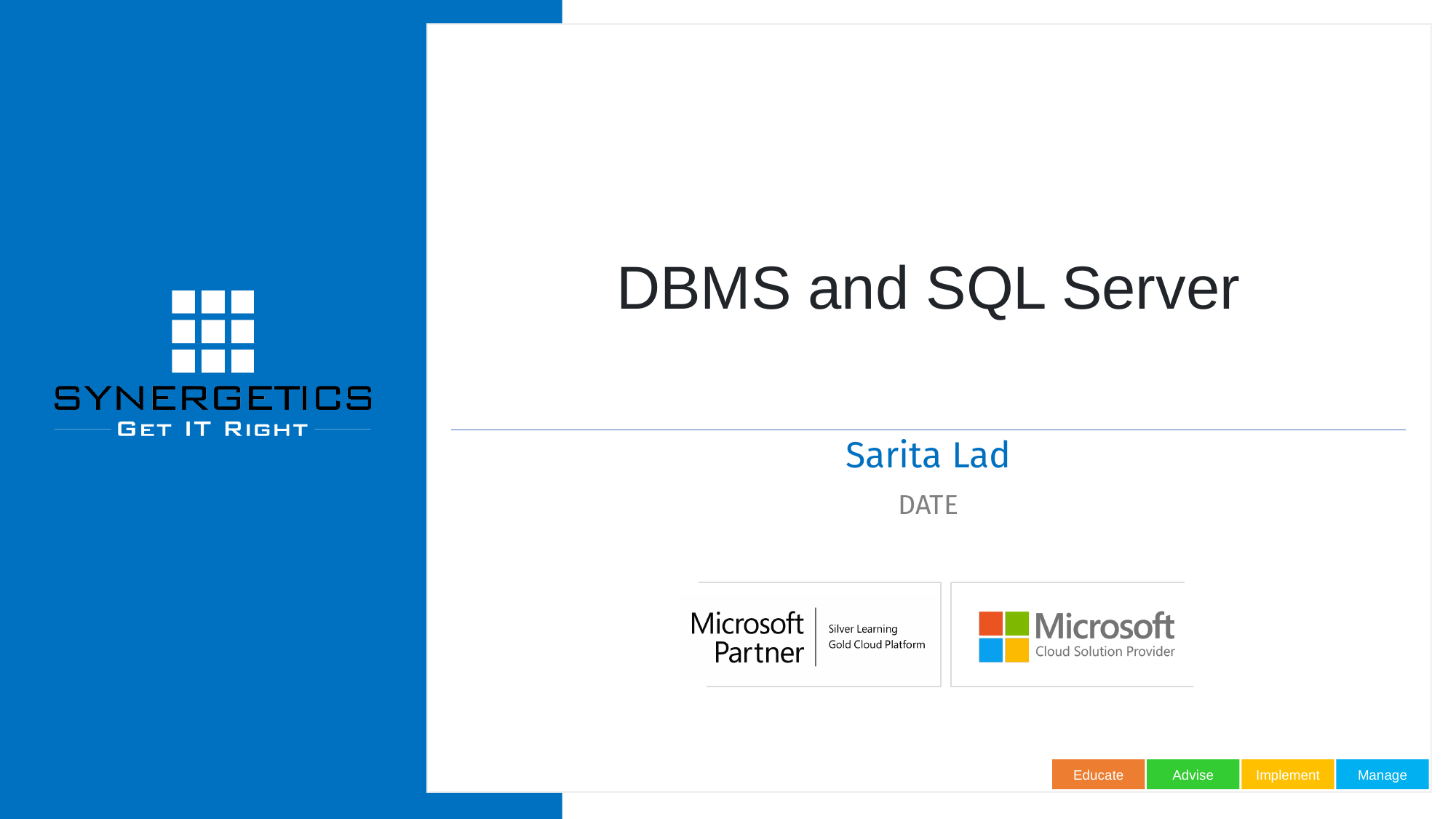

# DBMS and SQL Server
Sarita Lad
DATE